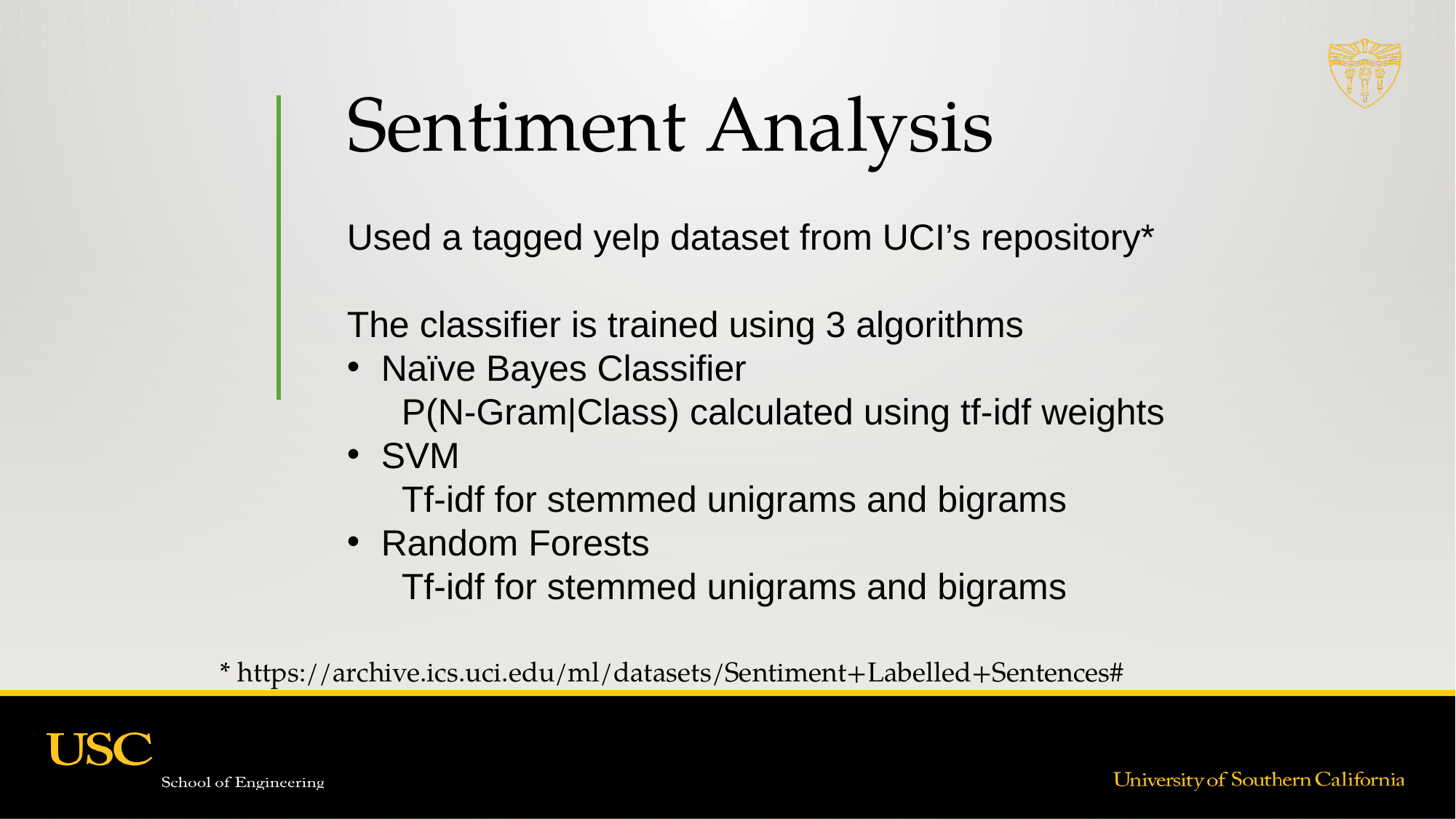

# Sentiment Analysis
Used a tagged yelp dataset from UCI’s repository*

The classifier is trained using 3 algorithms
Naïve Bayes Classifier
P(N-Gram|Class) calculated using tf-idf weights
SVM
Tf-idf for stemmed unigrams and bigrams
Random Forests
Tf-idf for stemmed unigrams and bigrams

* https://archive.ics.uci.edu/ml/datasets/Sentiment+Labelled+Sentences#